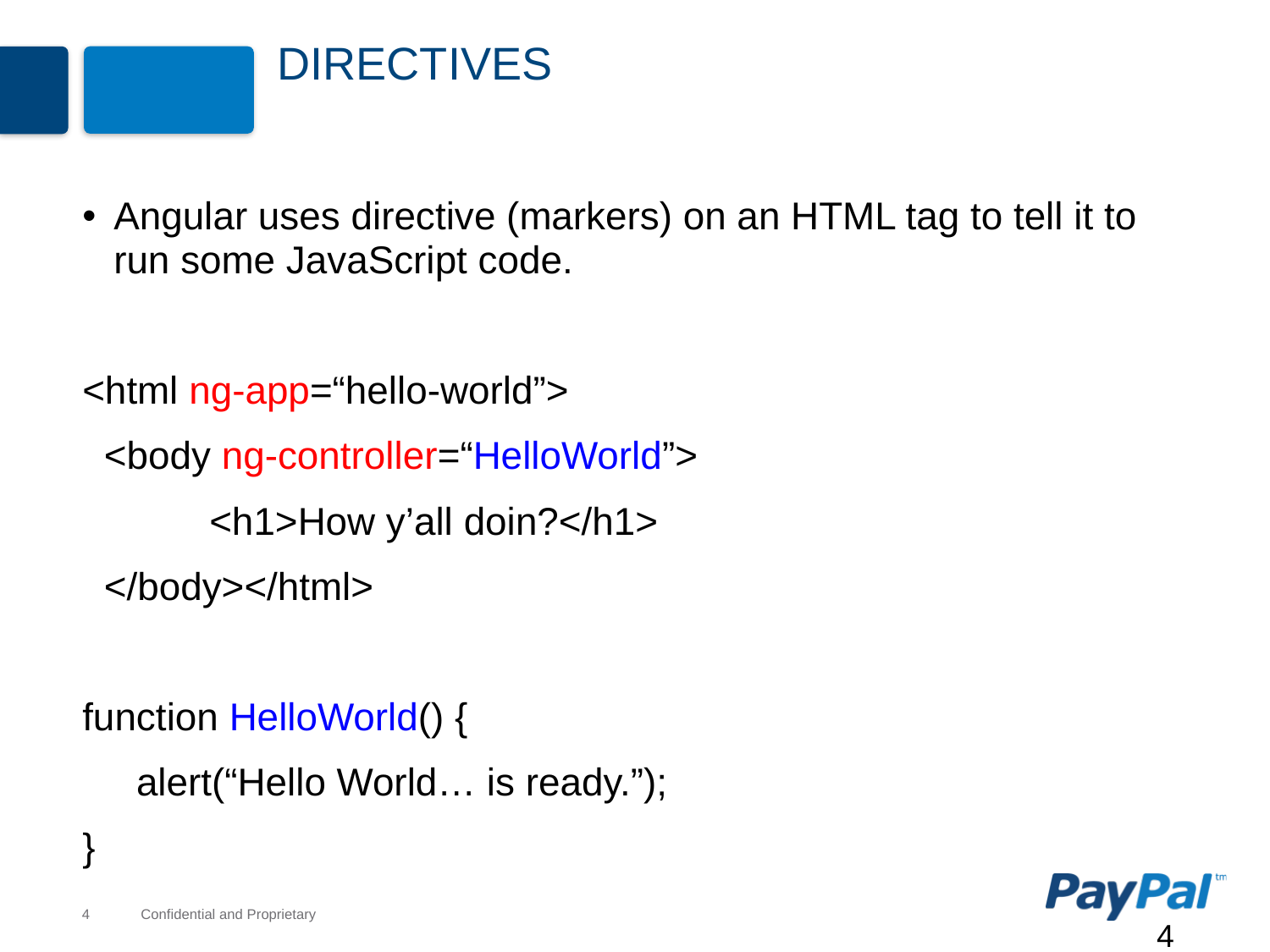

# Directives
Angular uses directive (markers) on an HTML tag to tell it to run some JavaScript code.

<html ng-app=“hello-world”>
  <body ng-controller=“HelloWorld”>
    	<h1>How y’all doin?</h1>
  </body></html>

function HelloWorld() {
     alert(“Hello World… is ready.”);
}
4